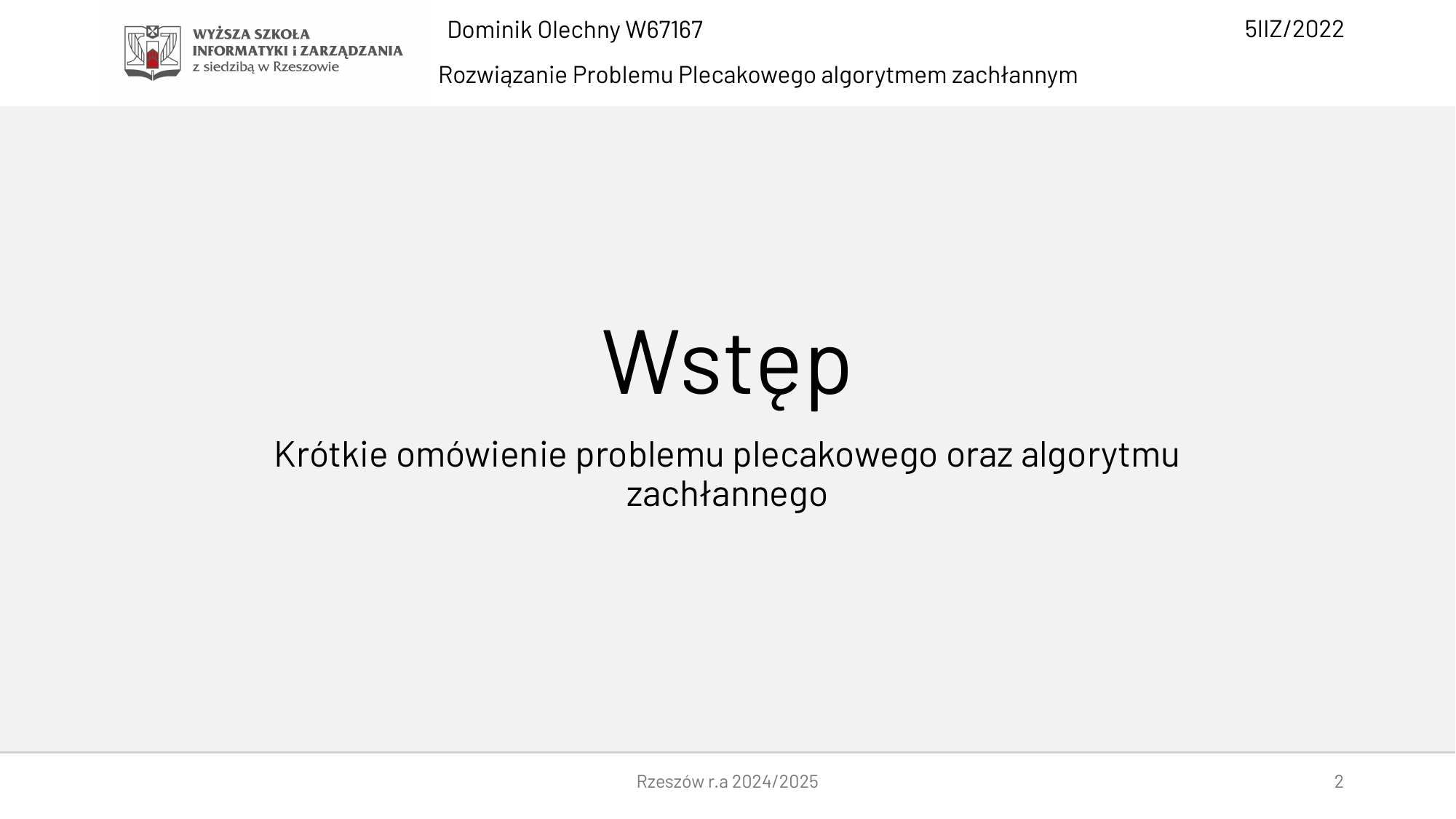

# Wstęp
Krótkie omówienie problemu plecakowego oraz algorytmu zachłannego
Rzeszów r.a 2024/2025
2